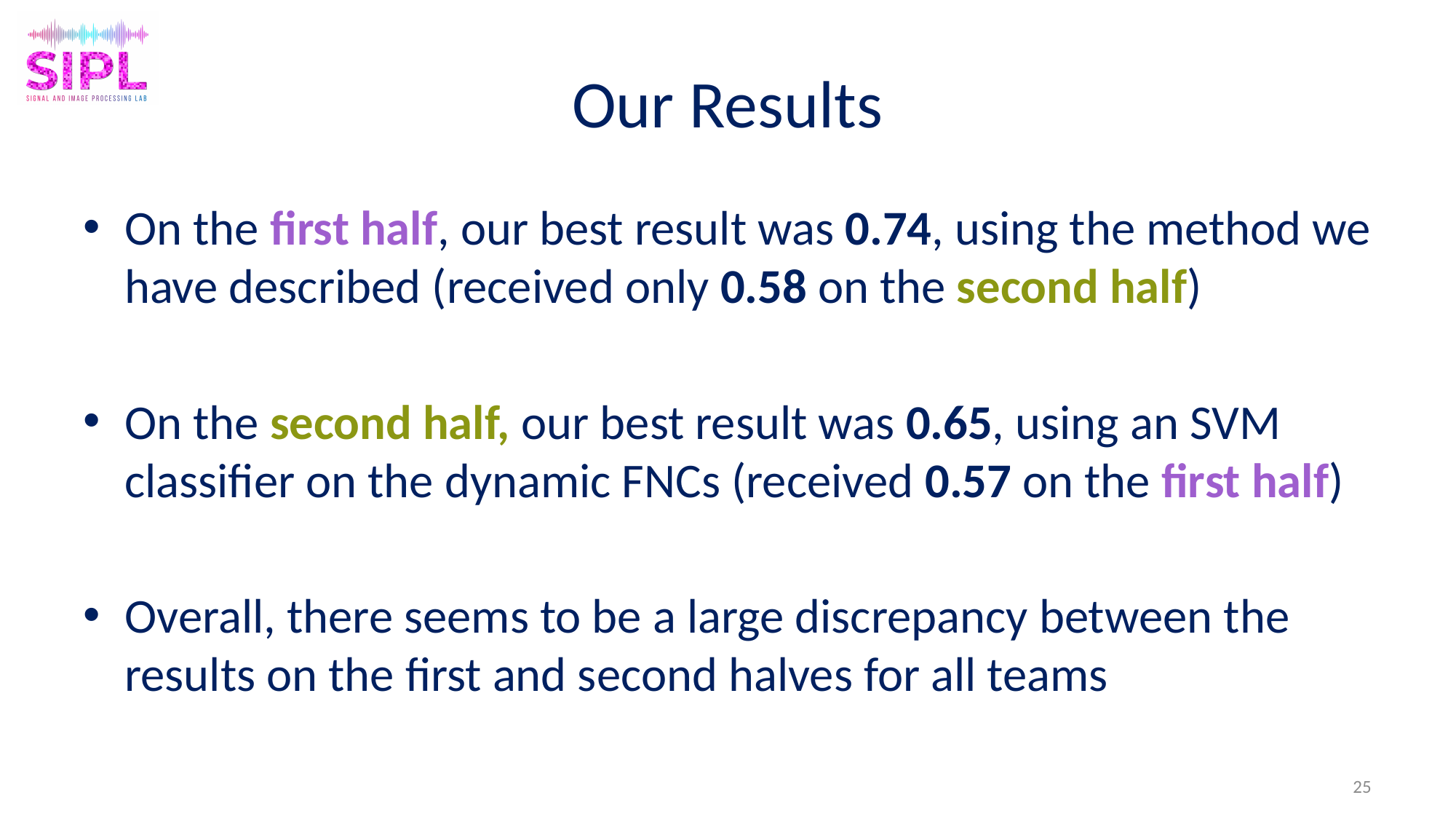

# Our Results
On the first half, our best result was 0.74, using the method we have described (received only 0.58 on the second half)

On the second half, our best result was 0.65, using an SVM classifier on the dynamic FNCs (received 0.57 on the first half)

Overall, there seems to be a large discrepancy between the results on the first and second halves for all teams

25